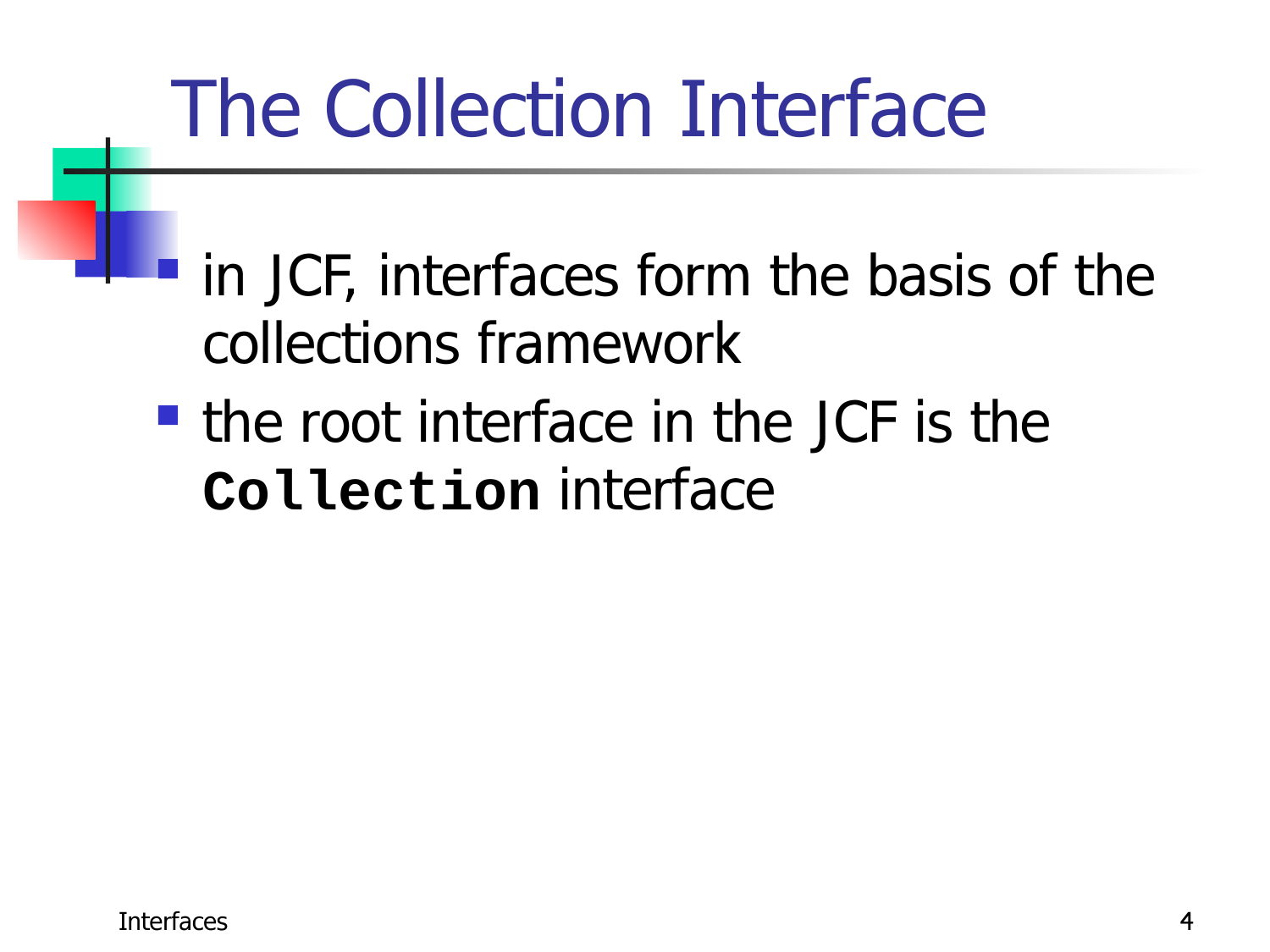

# The Collection Interface
in JCF, interfaces form the basis of the collections framework
the root interface in the JCF is the Collection interface
Interfaces
4